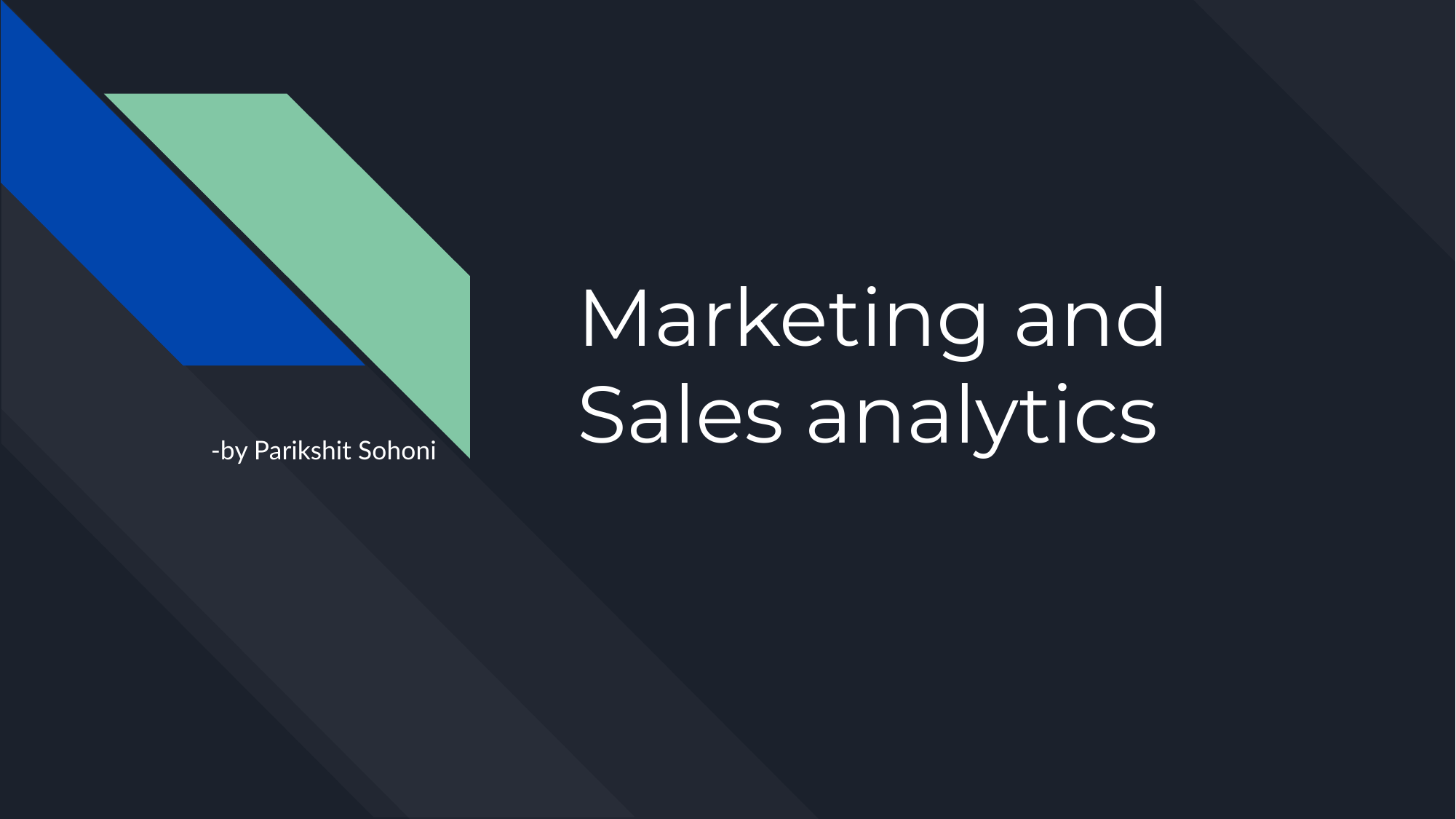

# Marketing and Sales analytics
-by Parikshit Sohoni